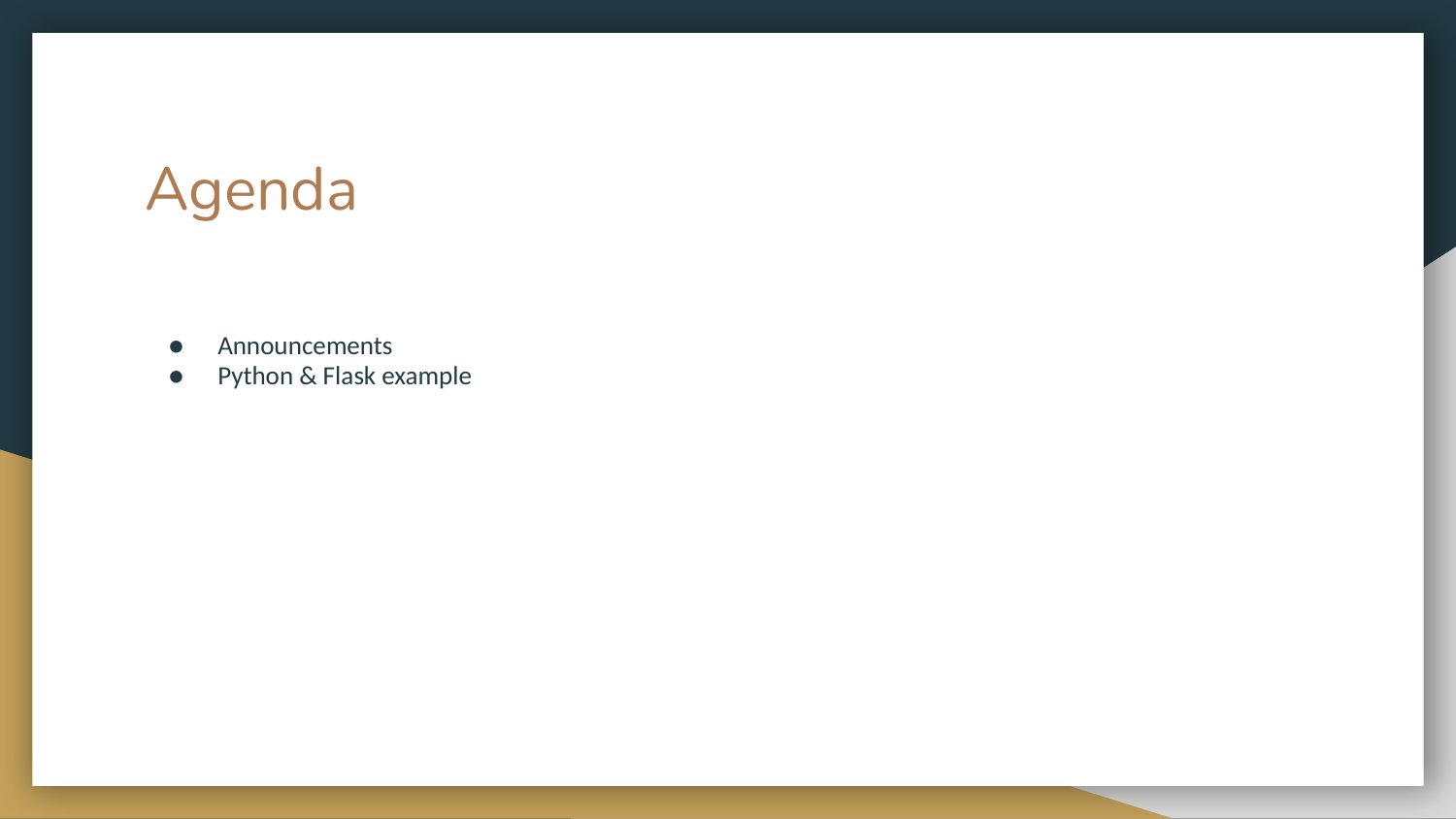

# Agenda
Announcements
Python & Flask example